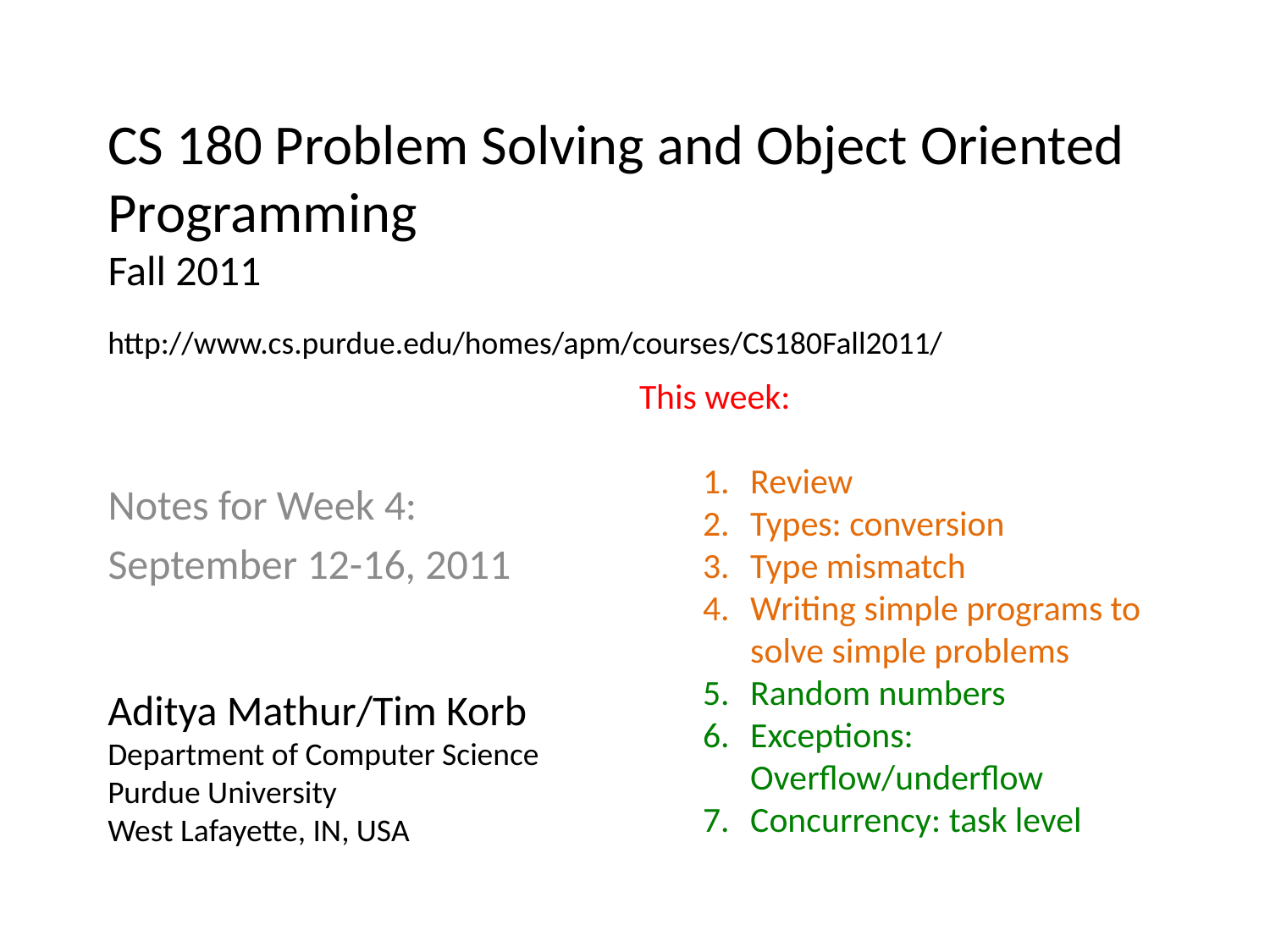

# CS 180 Problem Solving and Object Oriented Programming Fall 2011
http://www.cs.purdue.edu/homes/apm/courses/CS180Fall2011/
This week:

Review
Types: conversion
Type mismatch
Writing simple programs to solve simple problems
Random numbers
Exceptions: Overflow/underflow
Concurrency: task level
Notes for Week 4:
September 12-16, 2011
Aditya Mathur/Tim Korb
Department of Computer Science
Purdue University
West Lafayette, IN, USA